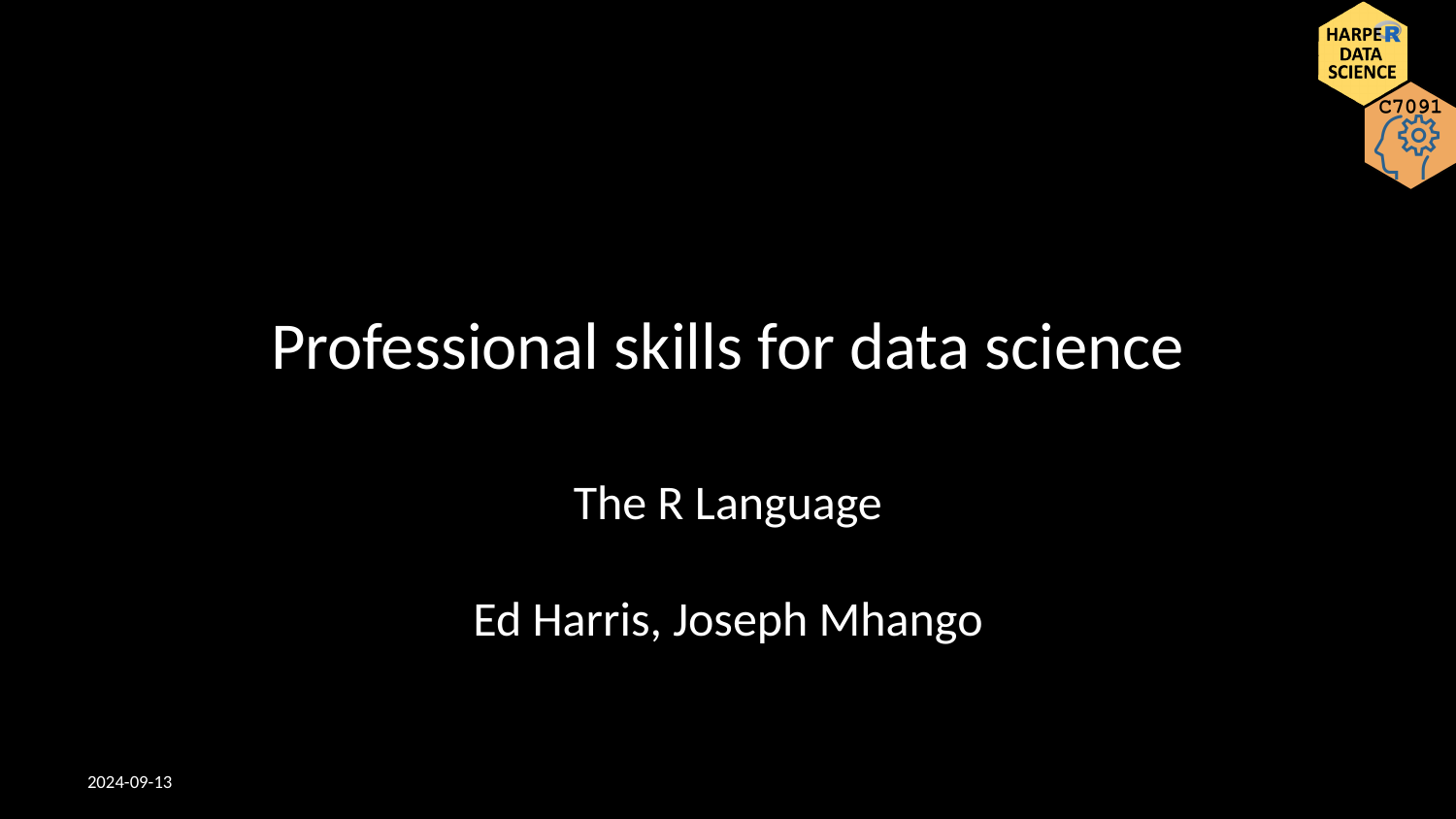

# Professional skills for data science
The R Language
Ed Harris, Joseph Mhango
2024-09-13